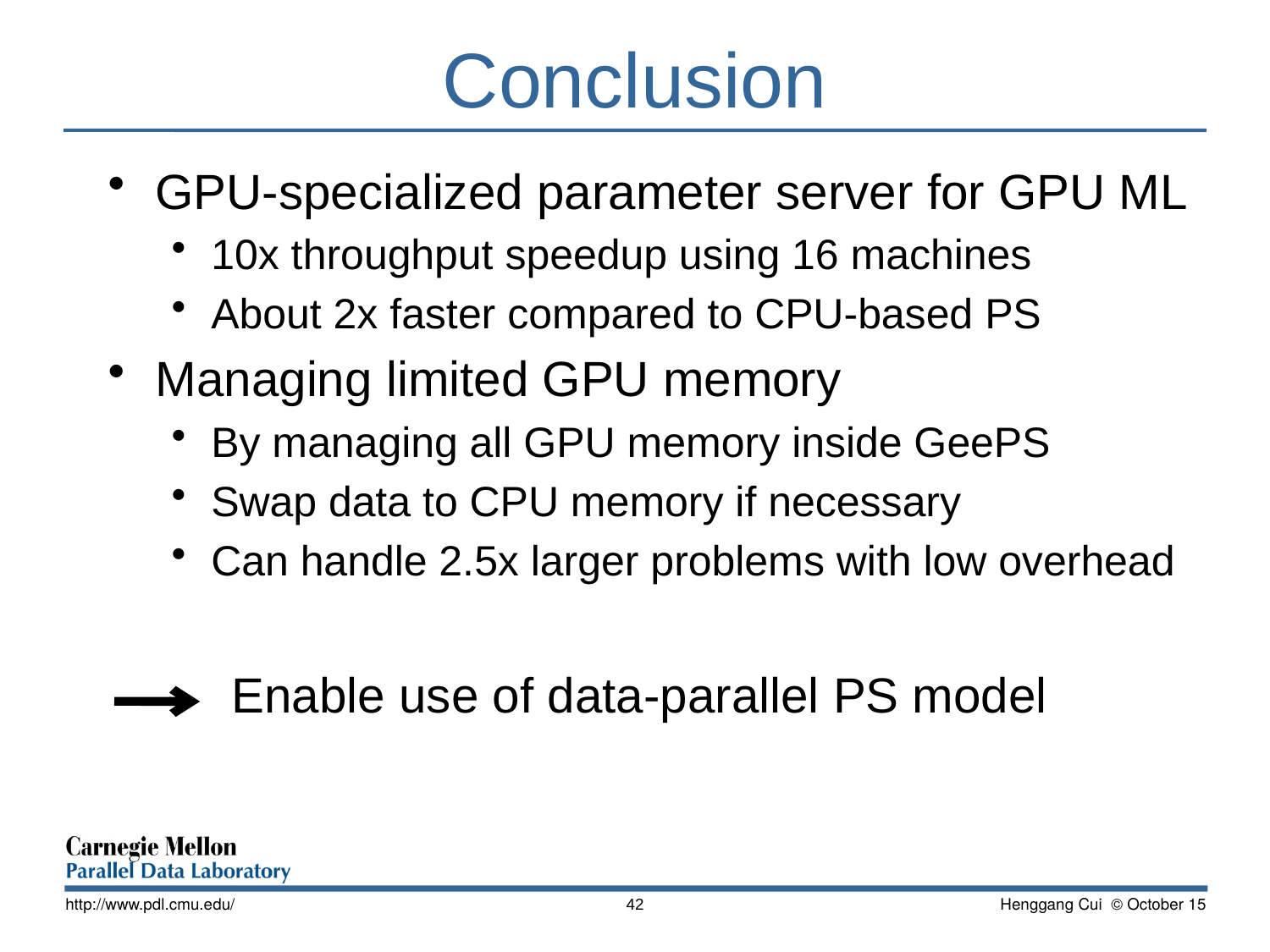

# Conclusion
GPU-specialized parameter server for GPU ML
10x throughput speedup using 16 machines
About 2x faster compared to CPU-based PS
Managing limited GPU memory
By managing all GPU memory inside GeePS
Swap data to CPU memory if necessary
Can handle 2.5x larger problems with low overhead

         Enable use of data-parallel PS model
http://www.pdl.cmu.edu/
42
   Henggang Cui  © October 15